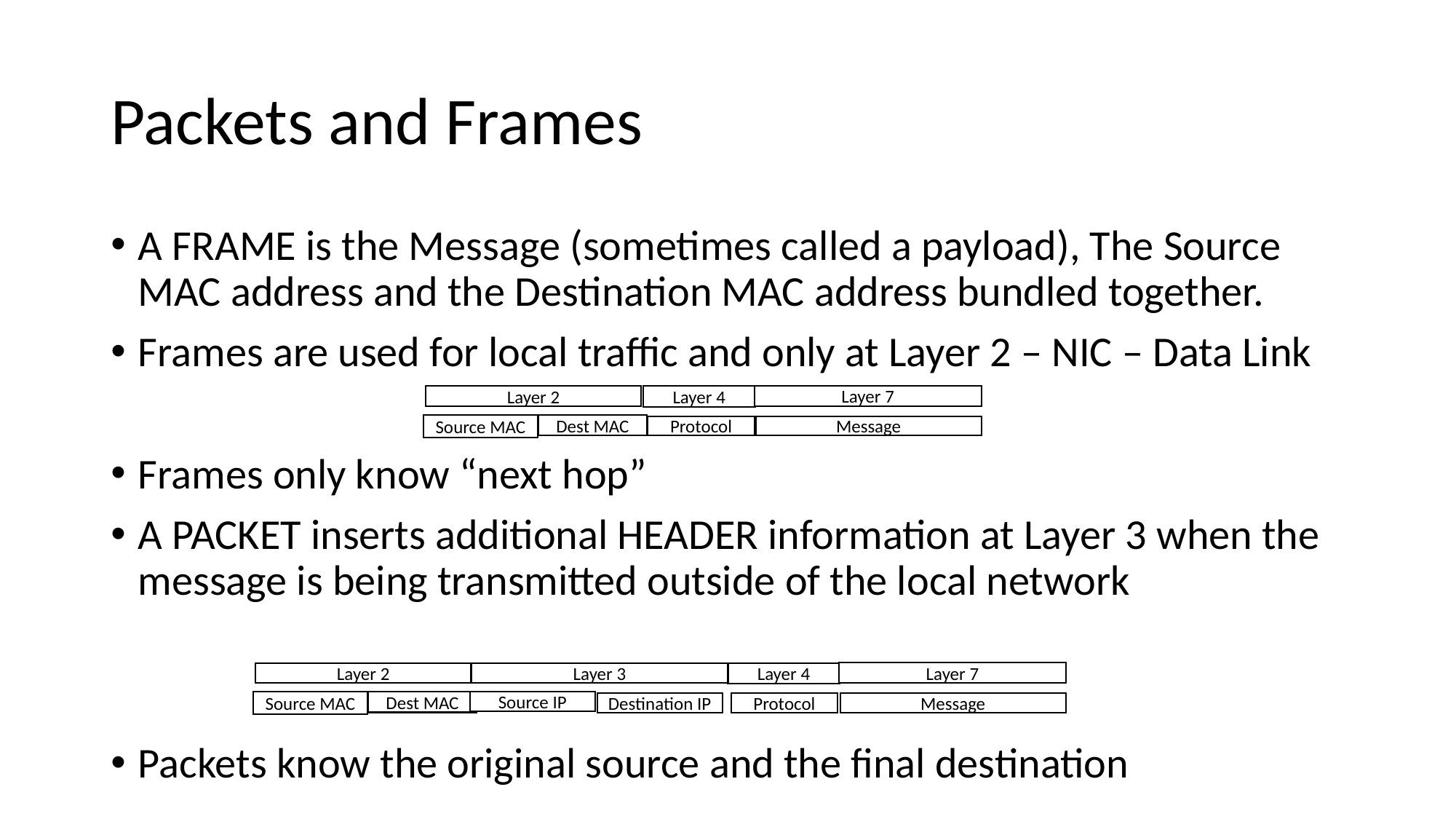

# Packets and Frames
A FRAME is the Message (sometimes called a payload), The Source MAC address and the Destination MAC address bundled together.
Frames are used for local traffic and only at Layer 2 – NIC – Data Link

Frames only know “next hop”
A PACKET inserts additional HEADER information at Layer 3 when the message is being transmitted outside of the local network

Packets know the original source and the final destination
Layer 7
Layer 2
Layer 4
Source MAC
Dest MAC
Message
Protocol
Layer 7
Layer 2
Layer 3
Layer 4
Source IP
Source MAC
Dest MAC
Message
Destination IP
Protocol